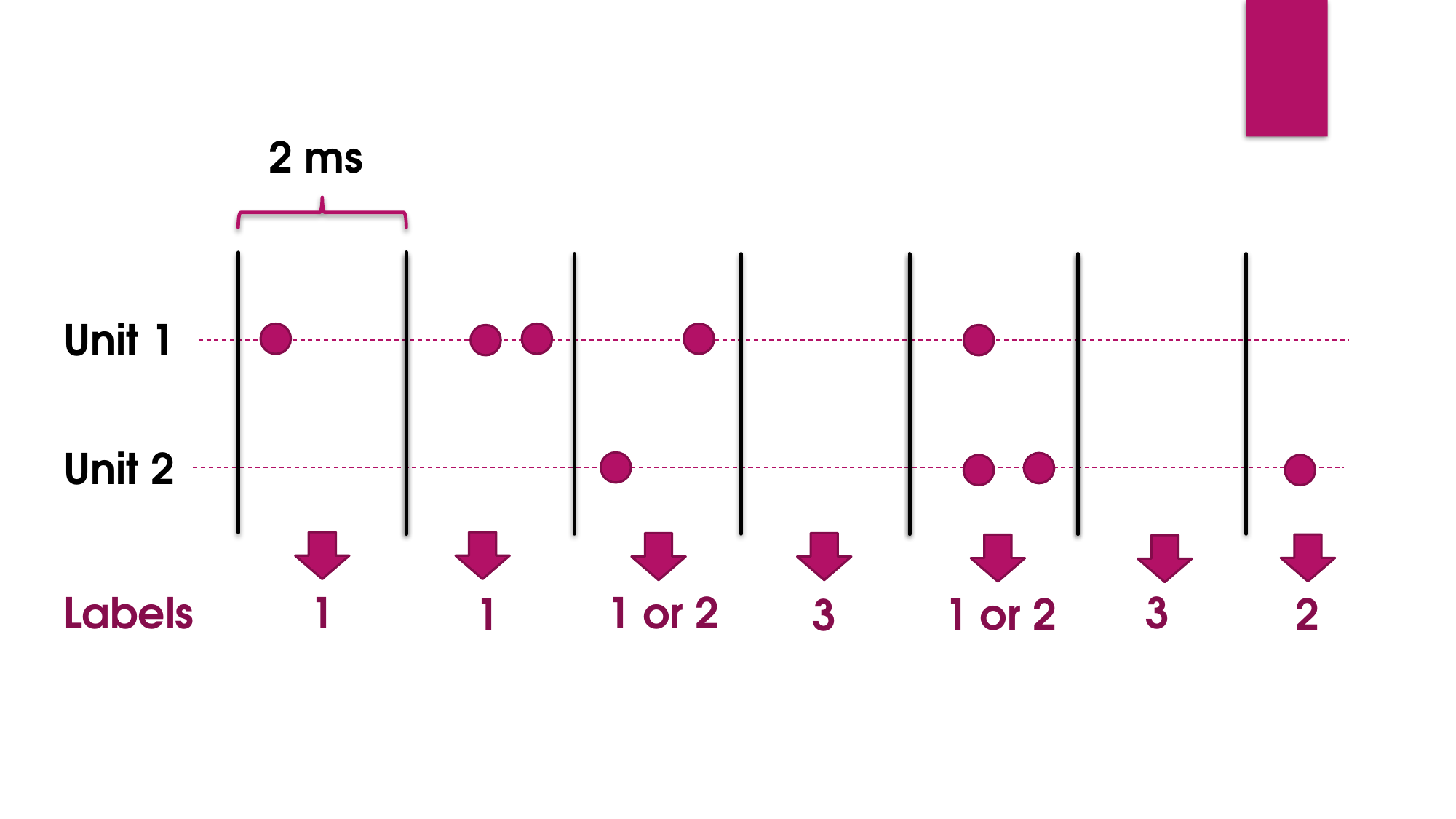

2 ms

Unit 1

Unit 2

Labels
1
1 or 2
3
1
1 or 2
2
3